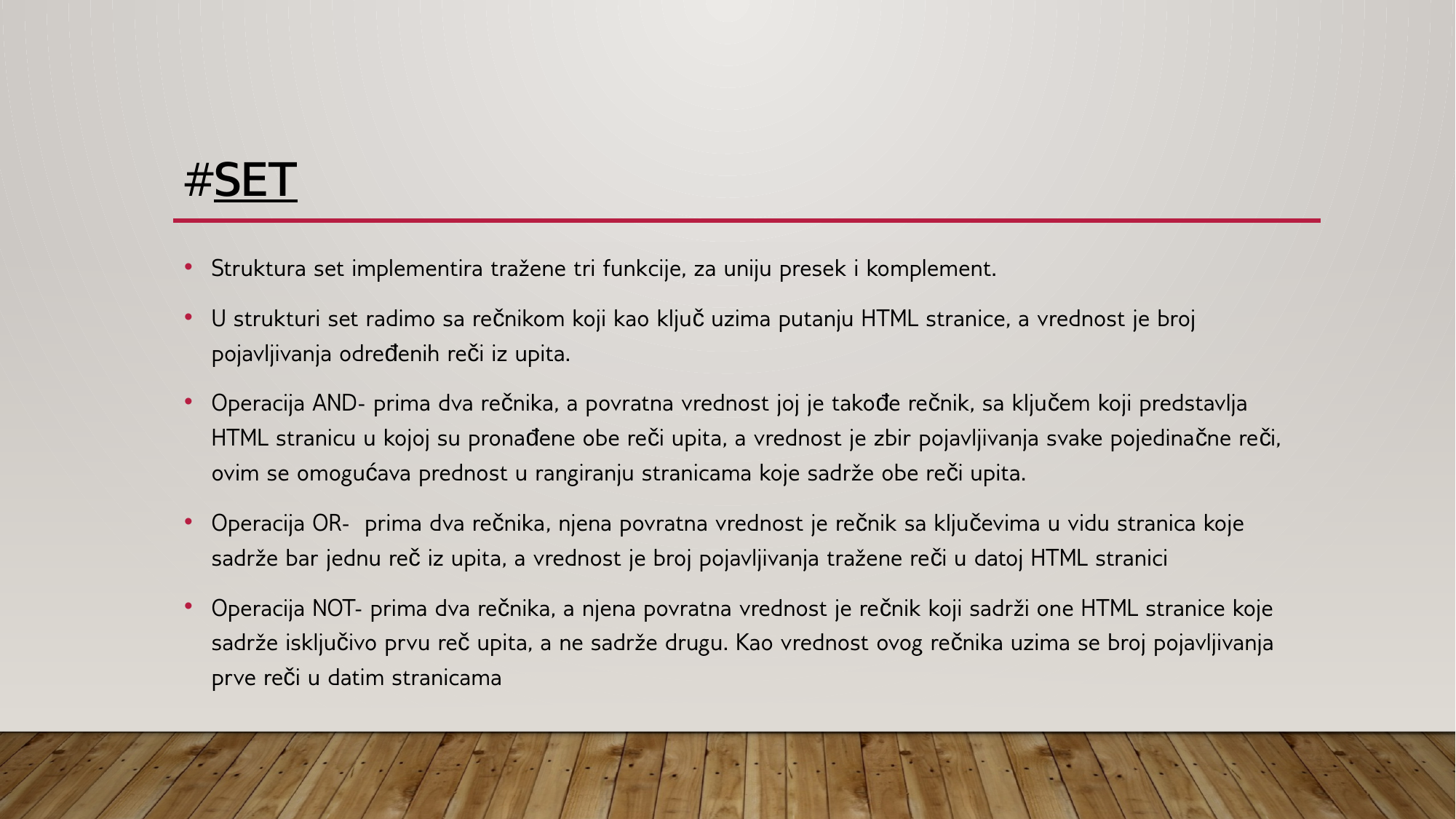

# #set
Struktura set implementira tražene tri funkcije, za uniju presek i komplement.
U strukturi set radimo sa rečnikom koji kao ključ uzima putanju HTML stranice, a vrednost je broj pojavljivanja određenih reči iz upita.
Operacija AND- prima dva rečnika, a povratna vrednost joj je takođe rečnik, sa ključem koji predstavlja HTML stranicu u kojoj su pronađene obe reči upita, a vrednost je zbir pojavljivanja svake pojedinačne reči, ovim se omogućava prednost u rangiranju stranicama koje sadrže obe reči upita.
Operacija OR-  prima dva rečnika, njena povratna vrednost je rečnik sa ključevima u vidu stranica koje sadrže bar jednu reč iz upita, a vrednost je broj pojavljivanja tražene reči u datoj HTML stranici
Operacija NOT- prima dva rečnika, a njena povratna vrednost je rečnik koji sadrži one HTML stranice koje sadrže isključivo prvu reč upita, a ne sadrže drugu. Kao vrednost ovog rečnika uzima se broj pojavljivanja prve reči u datim stranicama